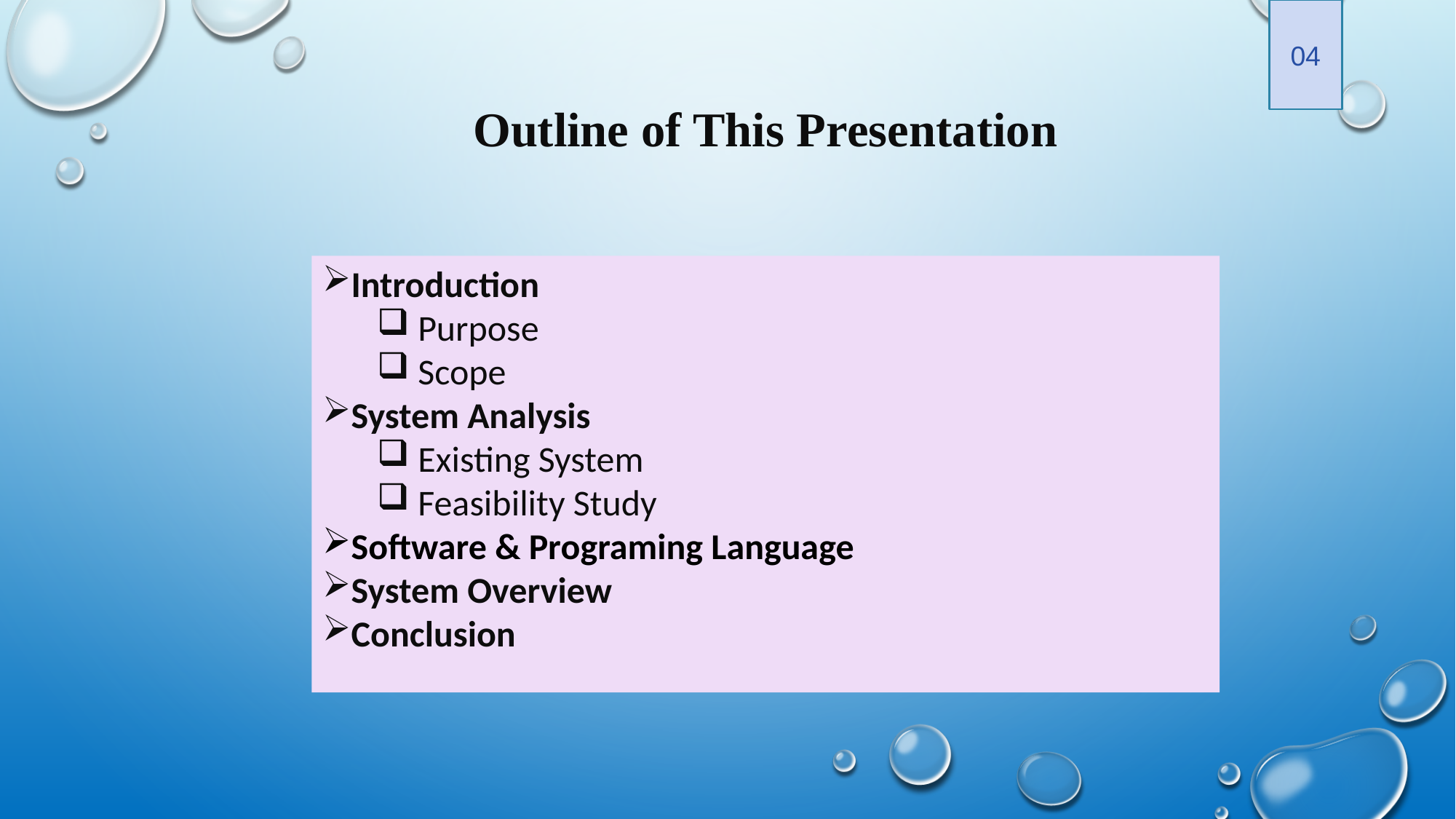

04
Outline of This Presentation
Introduction
Purpose
Scope
System Analysis
Existing System
Feasibility Study
Software & Programing Language
System Overview
Conclusion